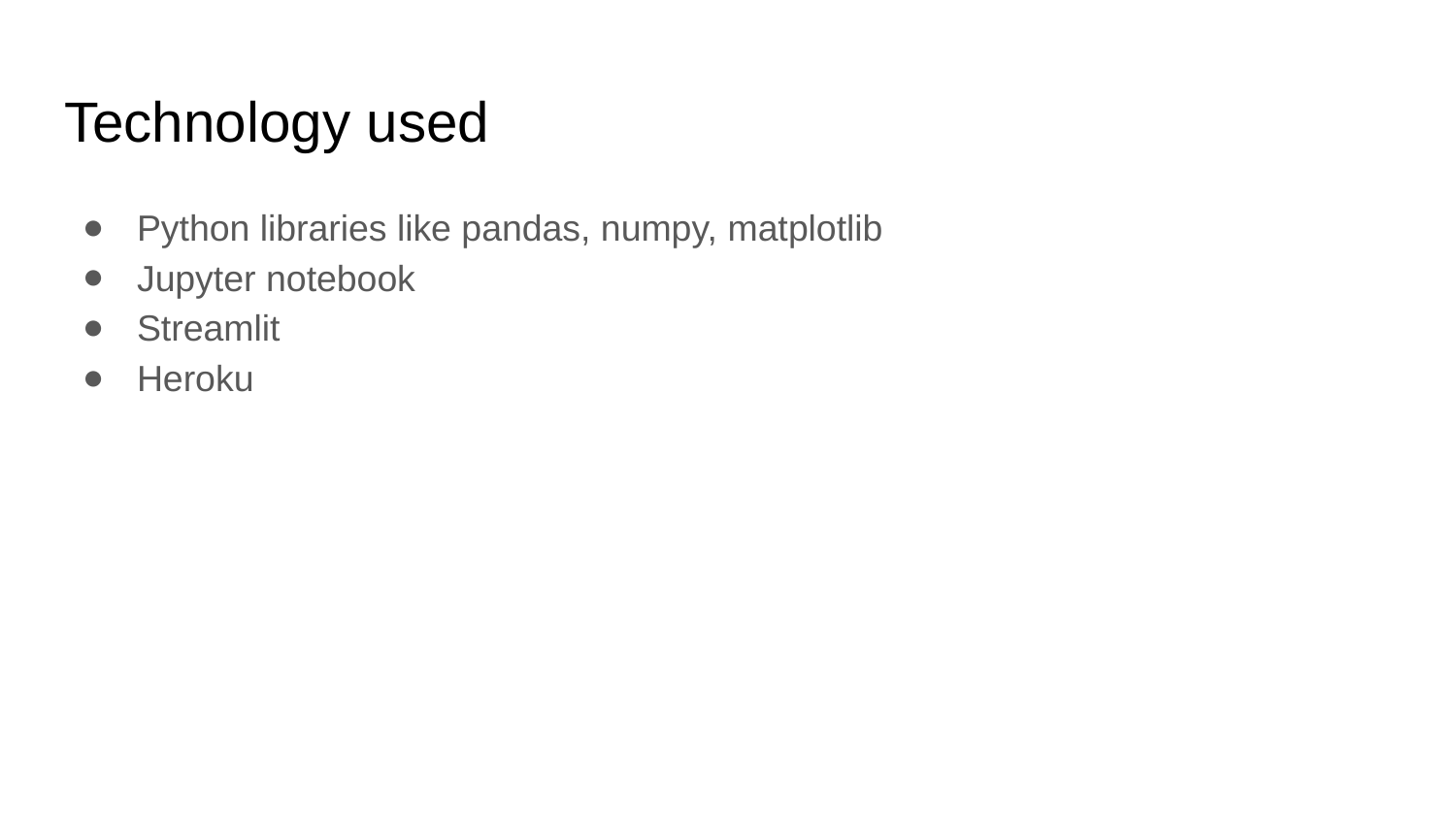

# Technology used
Python libraries like pandas, numpy, matplotlib
Jupyter notebook
Streamlit
Heroku